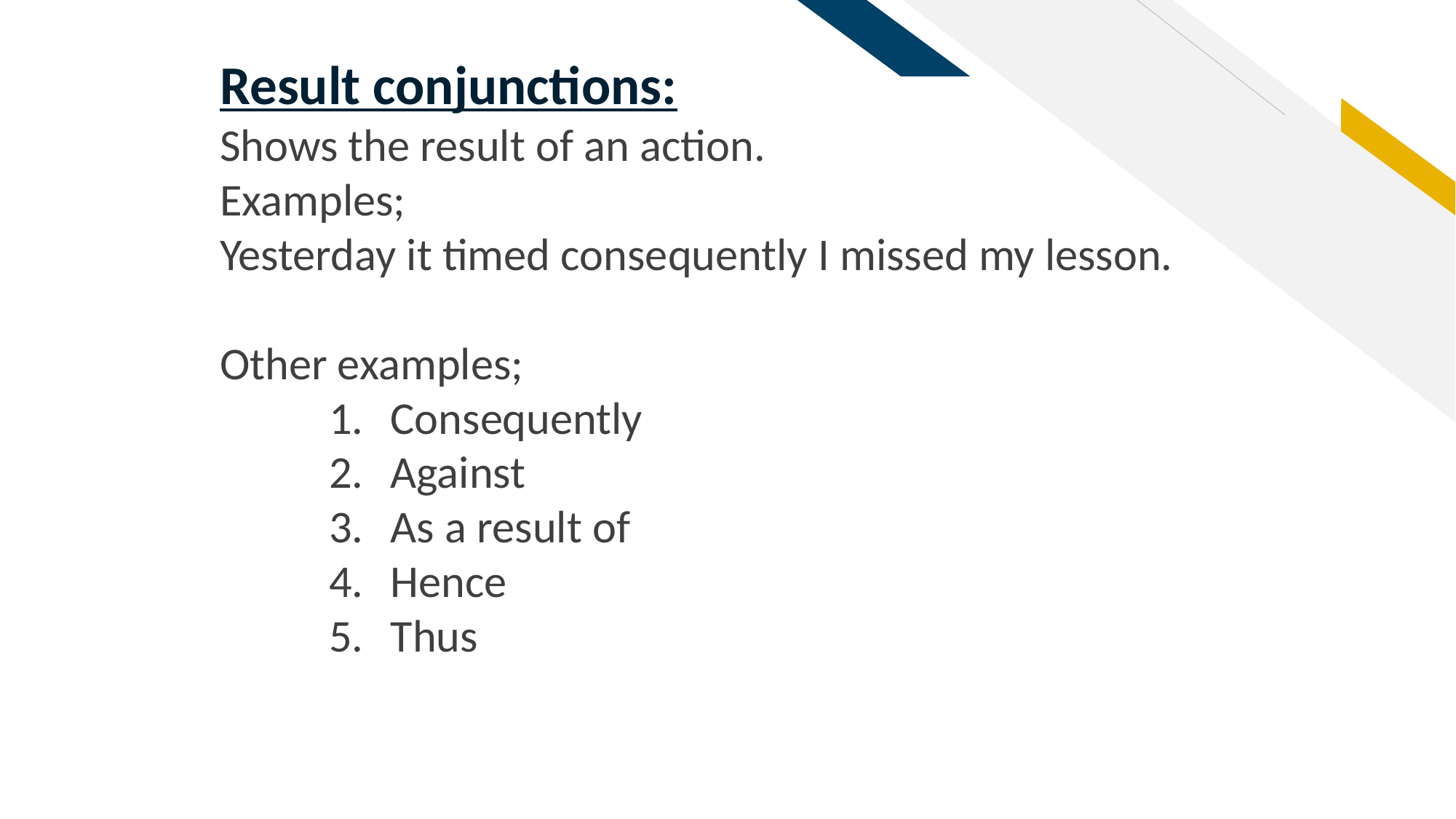

Result conjunctions:
Shows the result of an action.
Examples;
Yesterday it timed consequently I missed my lesson.

Other examples;
Consequently
Against
As a result of
Hence
Thus